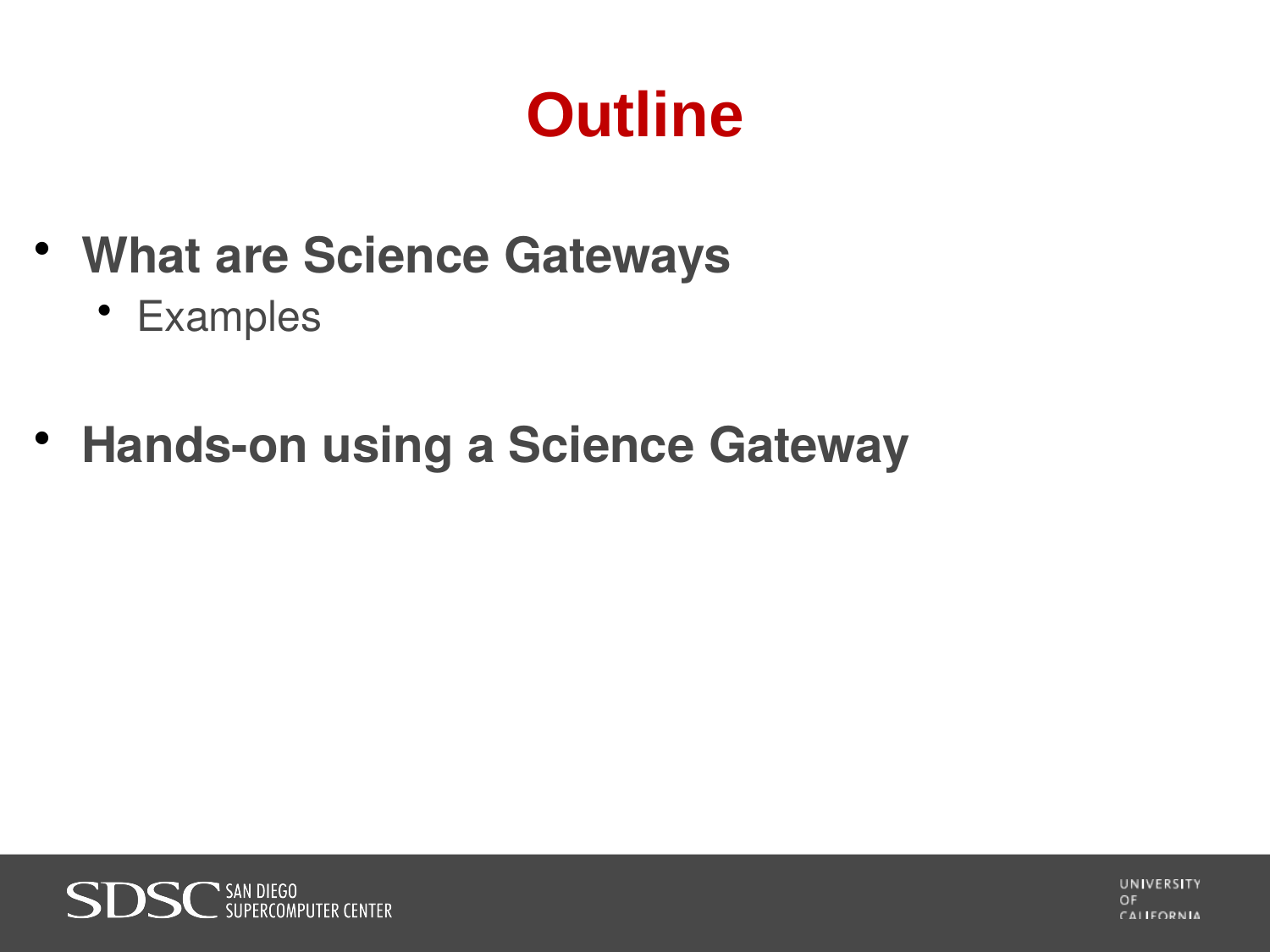

# Outline
What are Science Gateways
Examples

Hands-on using a Science Gateway